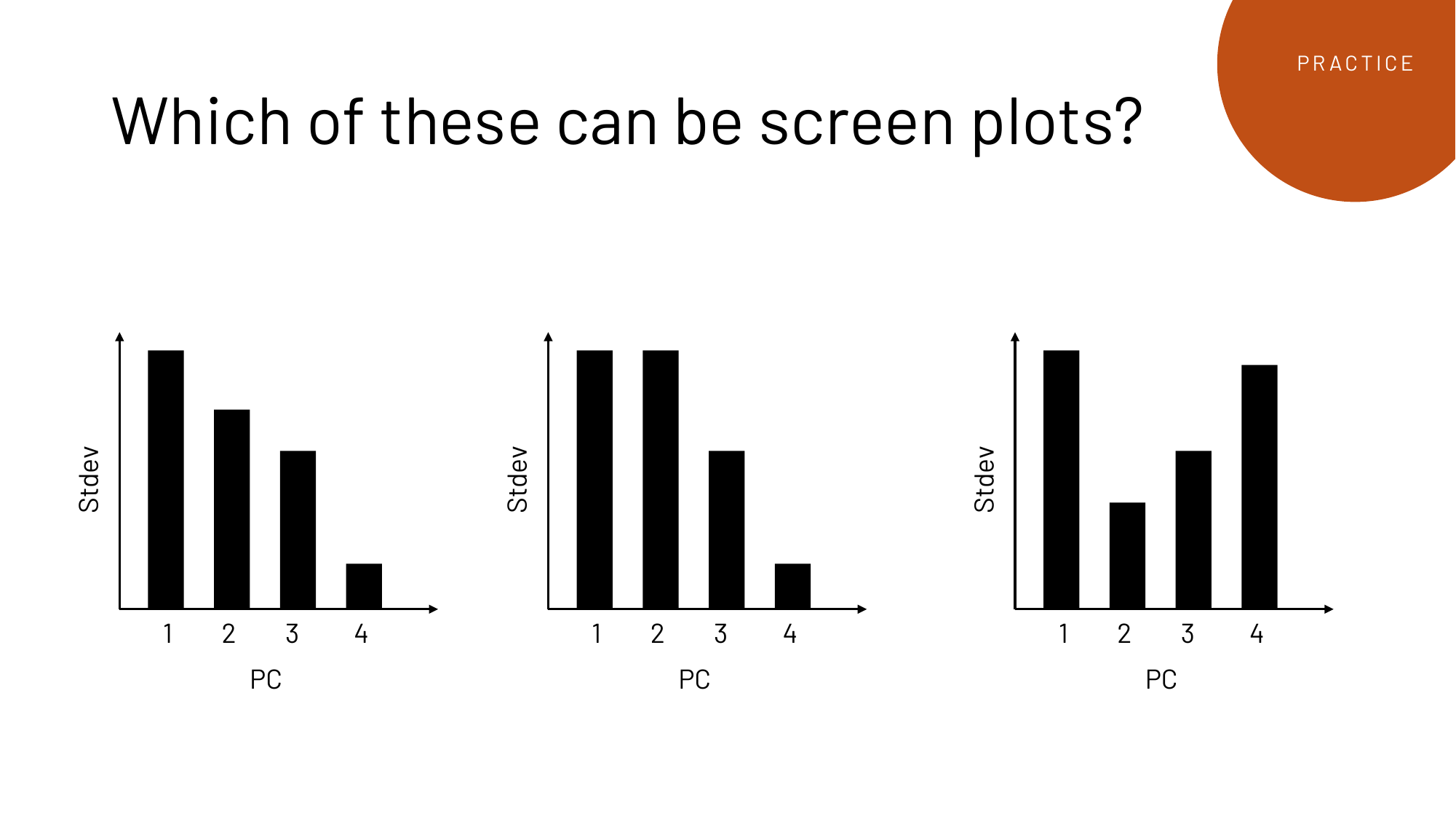

Practice
# Which of these can be screen plots?

Stdev
Stdev
Stdev

1         2         3          4
1         2         3          4
1         2         3          4
PC
PC
PC